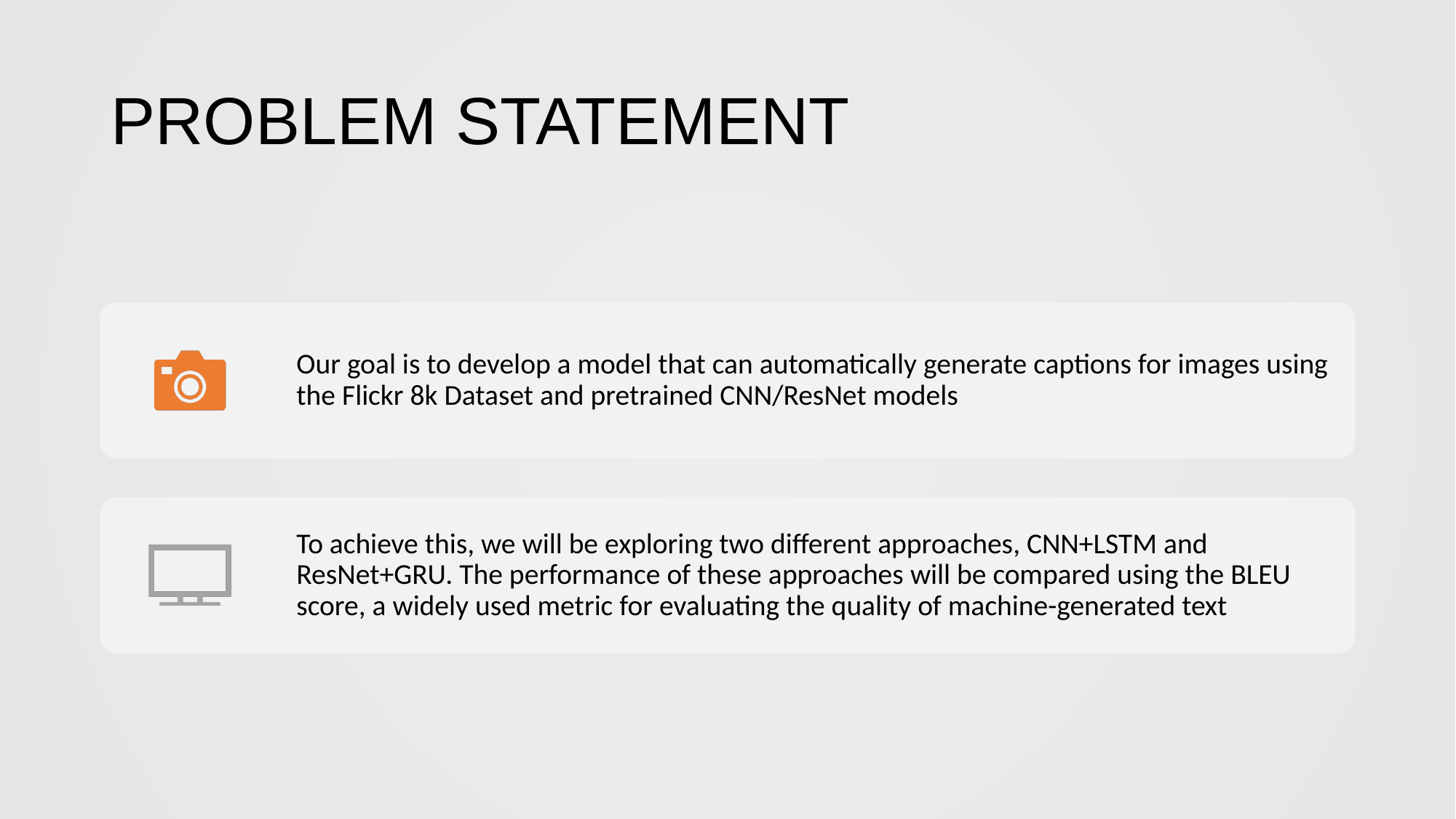

# PROBLEM STATEMENT
Our goal is to develop a model that can automatically generate captions for images using the Flickr 8k Dataset and pretrained CNN/ResNet models
To achieve this, we will be exploring two different approaches, CNN+LSTM and ResNet+GRU. The performance of these approaches will be compared using the BLEU score, a widely used metric for evaluating the quality of machine-generated text